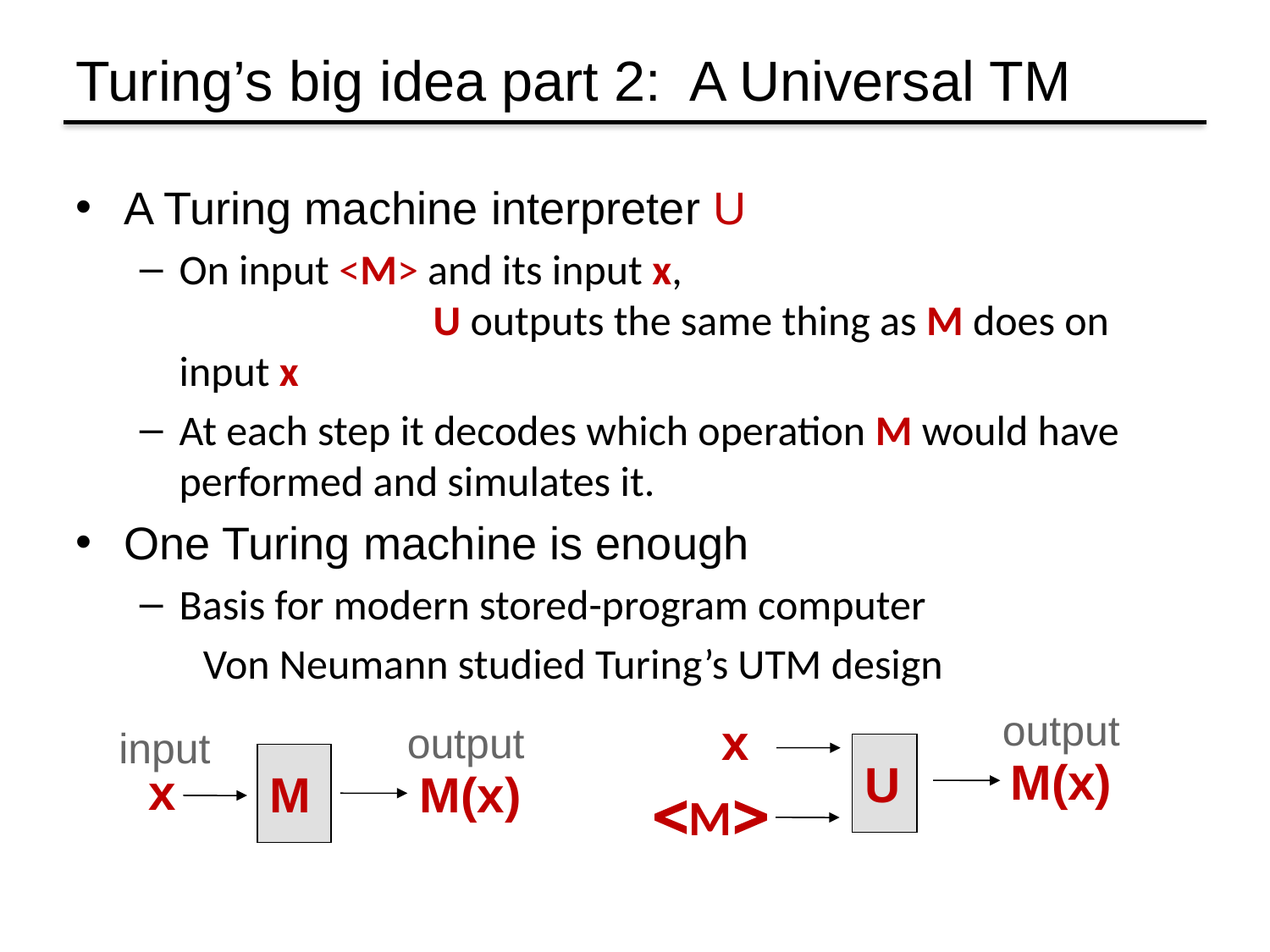

# Turing’s big idea part 2:  A Universal TM
A Turing machine interpreter U
On input <M> and its input x,                                                    		U outputs the same thing as M does on input x
At each step it decodes which operation M would have performed and simulates it.
One Turing machine is enough
Basis for modern stored-program computer
Von Neumann studied Turing’s UTM design

output
x
 output
input
M
x
 M(x)

U
M(x)

<M>